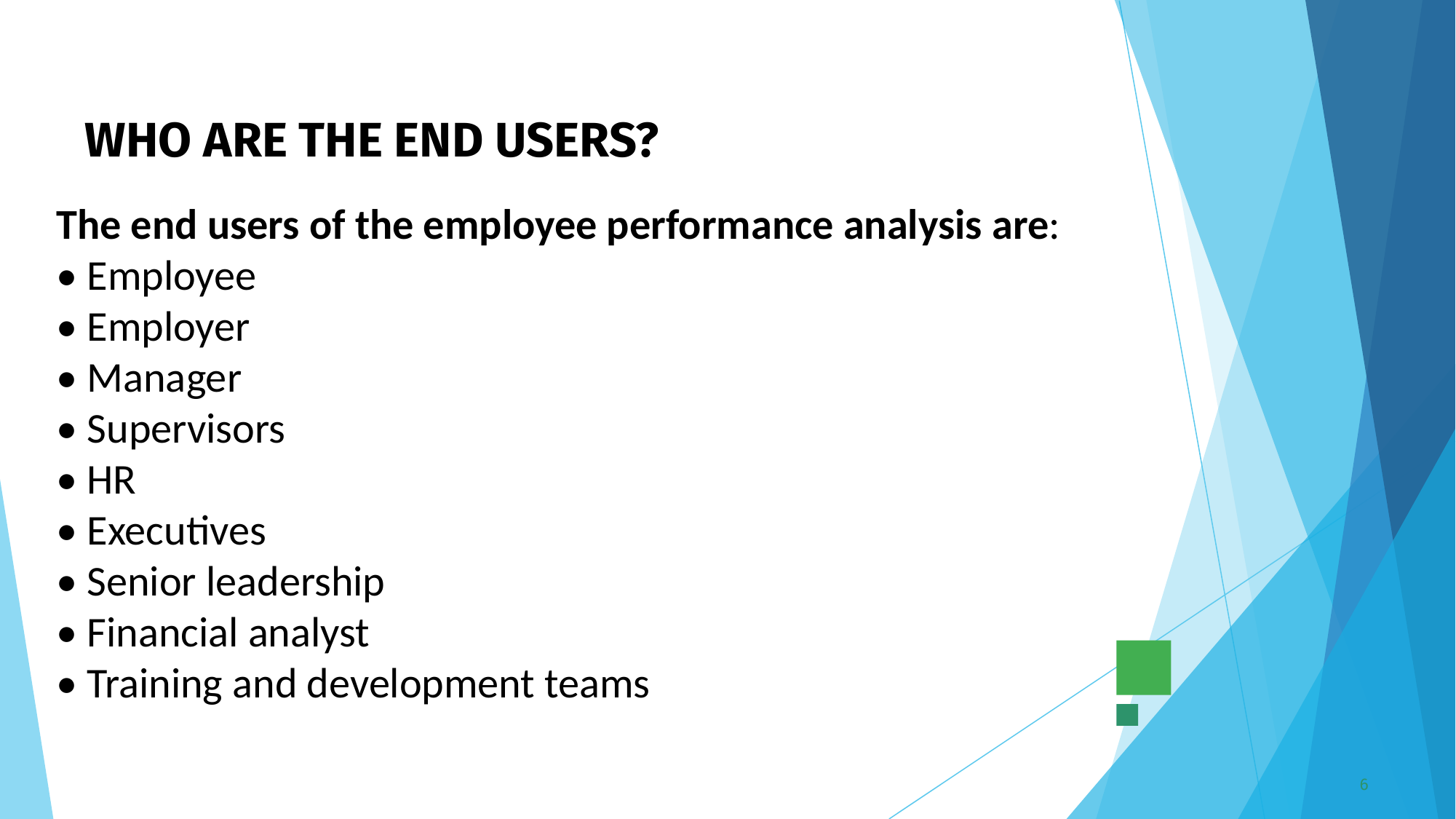

# WHO ARE THE END USERS?
The end users of the employee performance analysis are:
• Employee
• Employer
• Manager
• Supervisors
• HR
• Executives
• Senior leadership
• Financial analyst
• Training and development teams

6